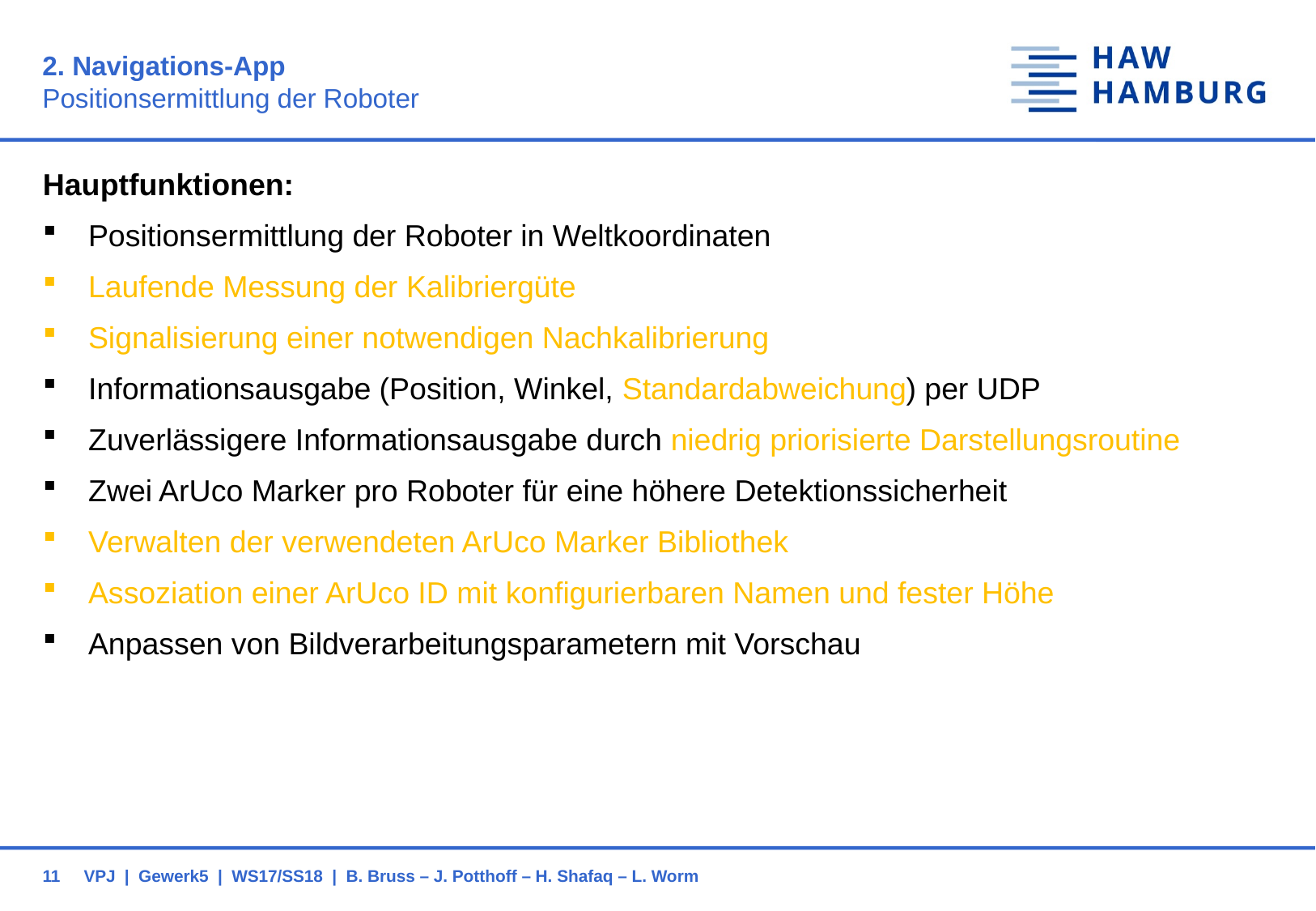

# 2. Navigations-App Positionsermittlung der Roboter
Hauptfunktionen:
Positionsermittlung der Roboter in Weltkoordinaten
Laufende Messung der Kalibriergüte
Signalisierung einer notwendigen Nachkalibrierung
Informationsausgabe (Position, Winkel, Standardabweichung) per UDP
Zuverlässigere Informationsausgabe durch niedrig priorisierte Darstellungsroutine
Zwei ArUco Marker pro Roboter für eine höhere Detektionssicherheit
Verwalten der verwendeten ArUco Marker Bibliothek
Assoziation einer ArUco ID mit konfigurierbaren Namen und fester Höhe
Anpassen von Bildverarbeitungsparametern mit Vorschau

11
VPJ  |  Gewerk5  |  WS17/SS18  |  B. Bruss – J. Potthoff – H. Shafaq – L. Worm